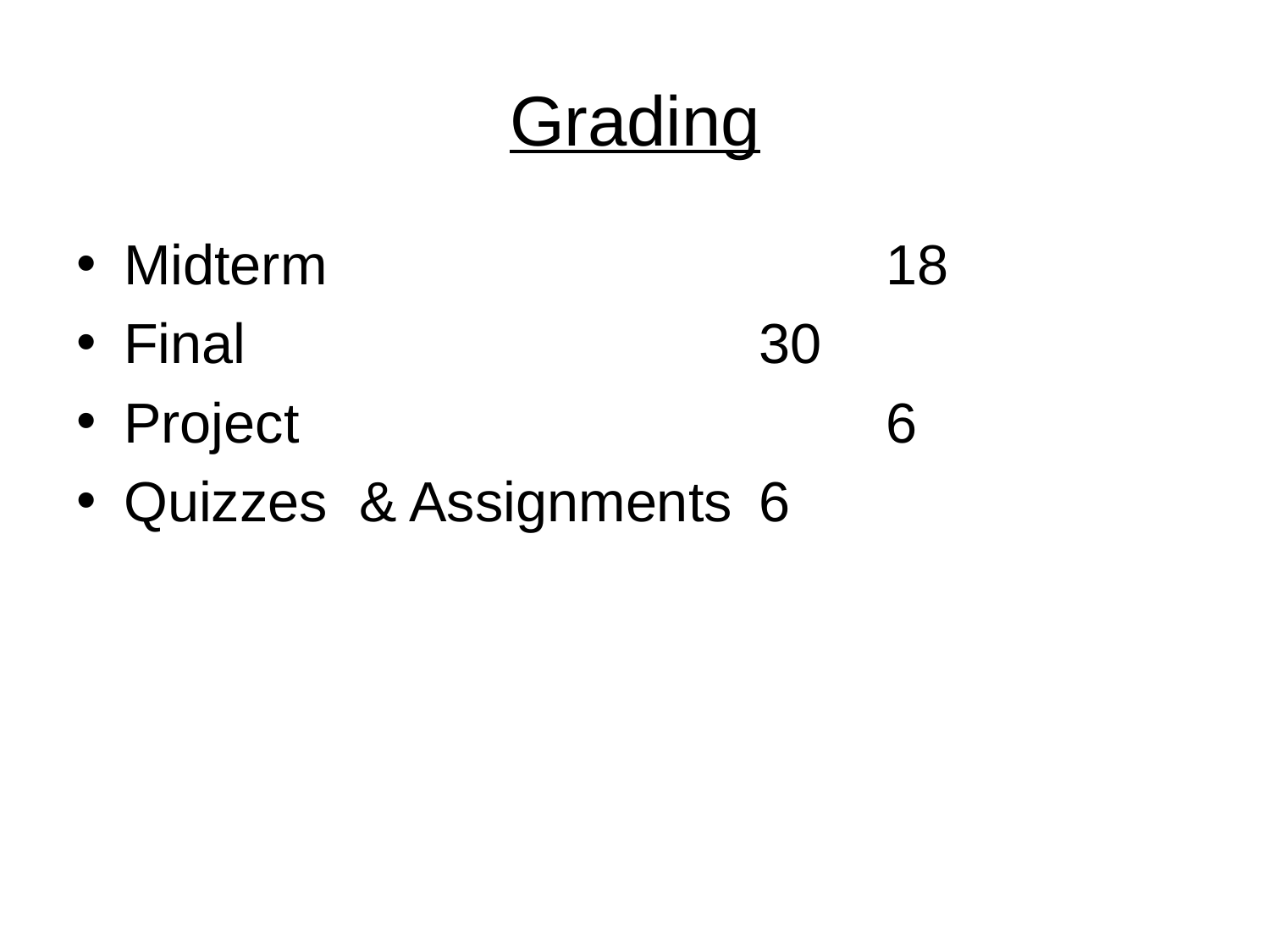

# Grading
Midterm					18
Final					30
Project					6
Quizzes  & Assignments	6
4